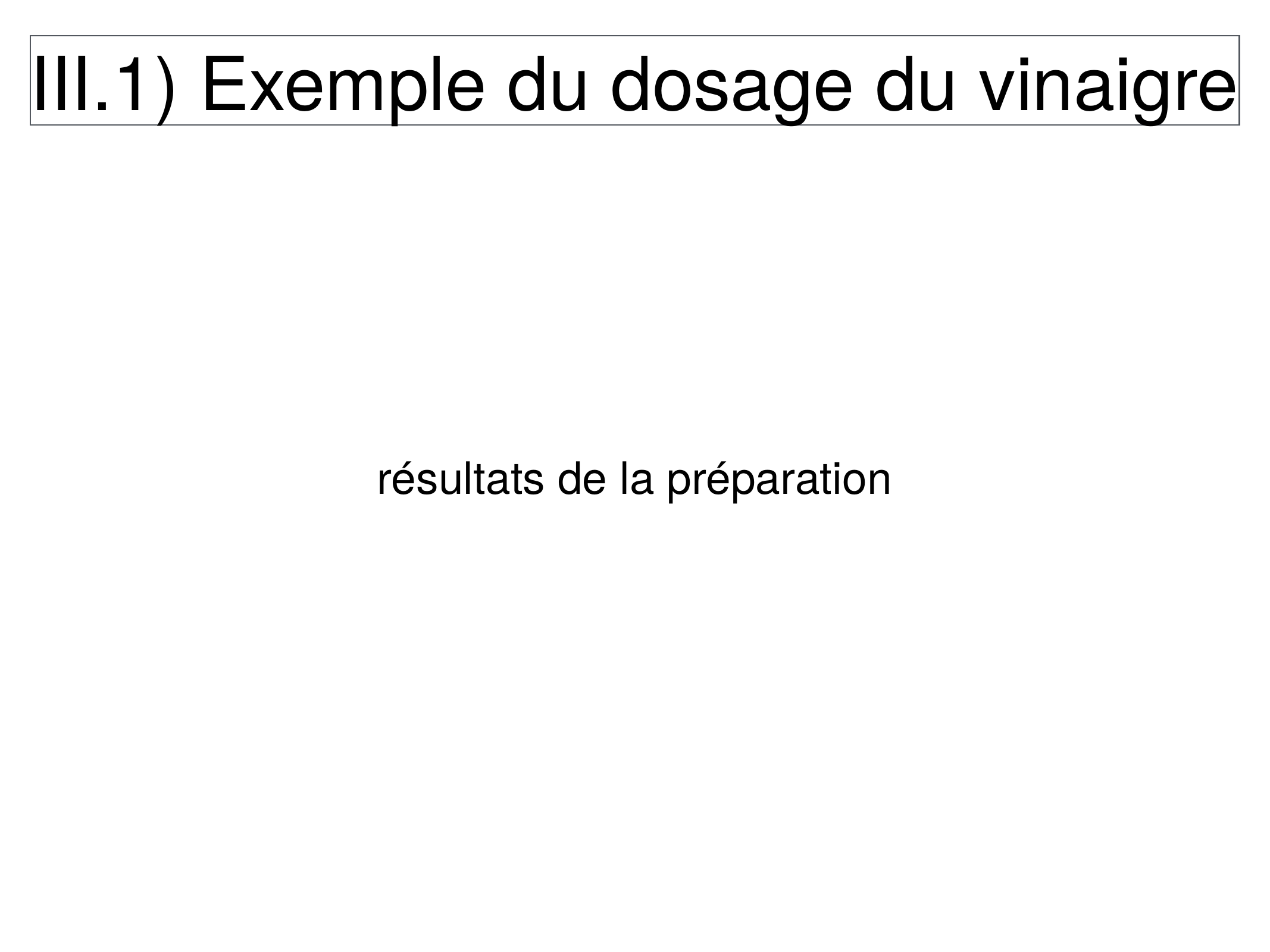

III.1) Exemple du dosage du vinaigre
résultats de la préparation
16